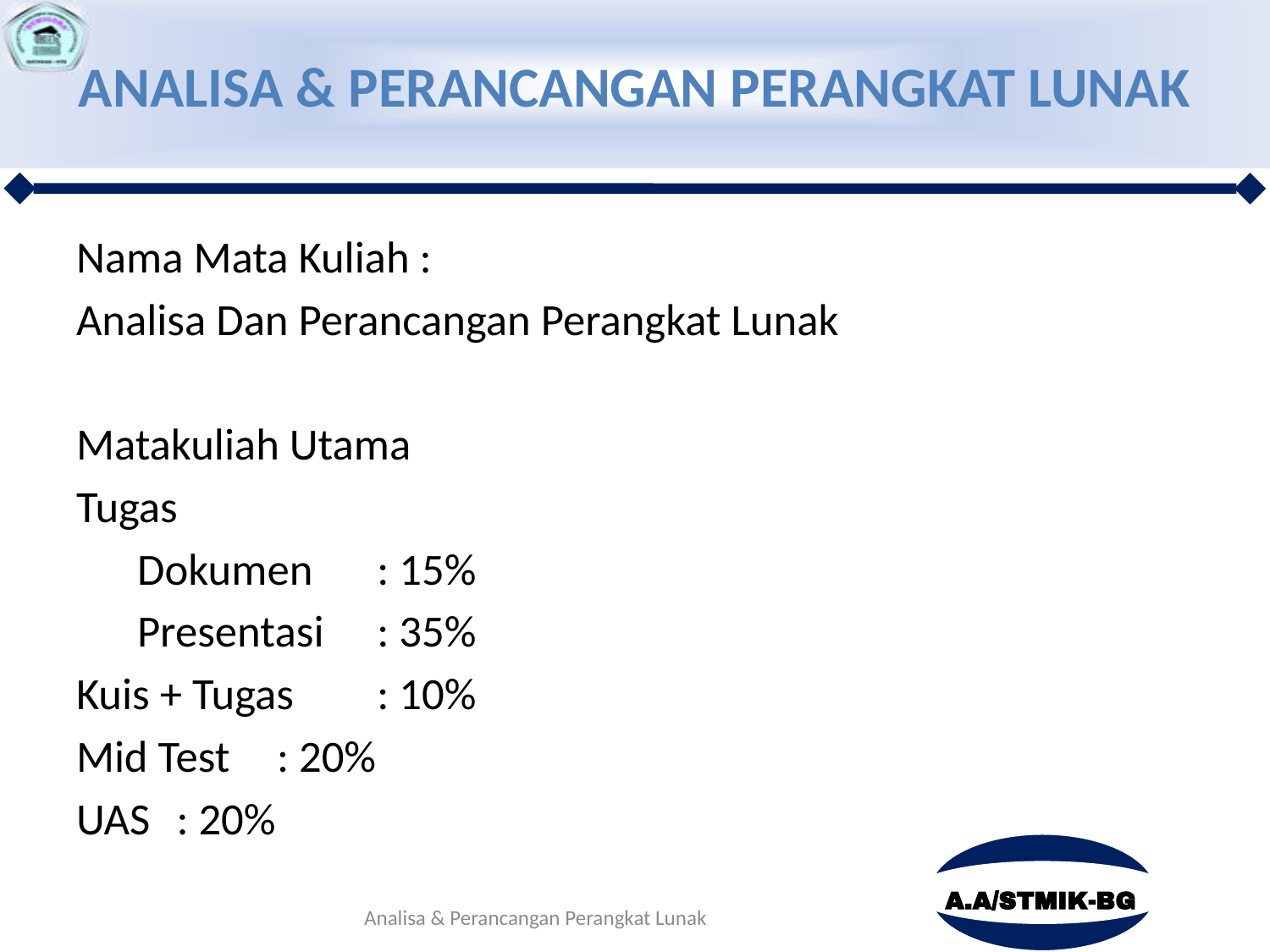

# ANALISA & PERANCANGAN Perangkat Lunak
Nama Mata Kuliah :
Analisa Dan Perancangan Perangkat Lunak

Matakuliah Utama
Tugas
      Dokumen		: 15%
      Presentasi 	: 35%
Kuis + Tugas		: 10%
Mid Test		: 20%
UAS			: 20%
Analisa & Perancangan Perangkat Lunak